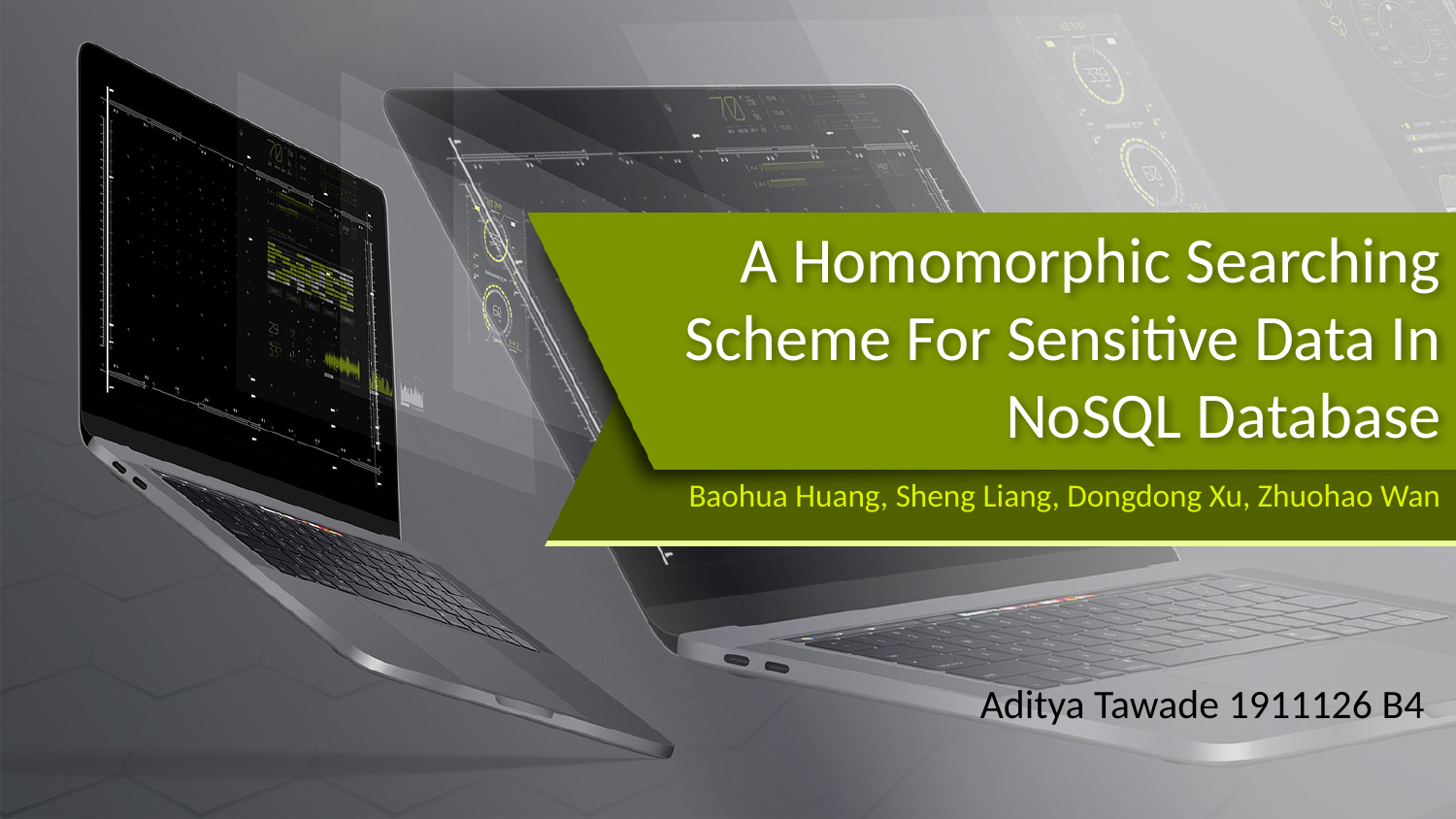

# A Homomorphic Searching Scheme For Sensitive Data In NoSQL Database
Baohua Huang, Sheng Liang, Dongdong Xu, Zhuohao Wan
Aditya Tawade 1911126 B4